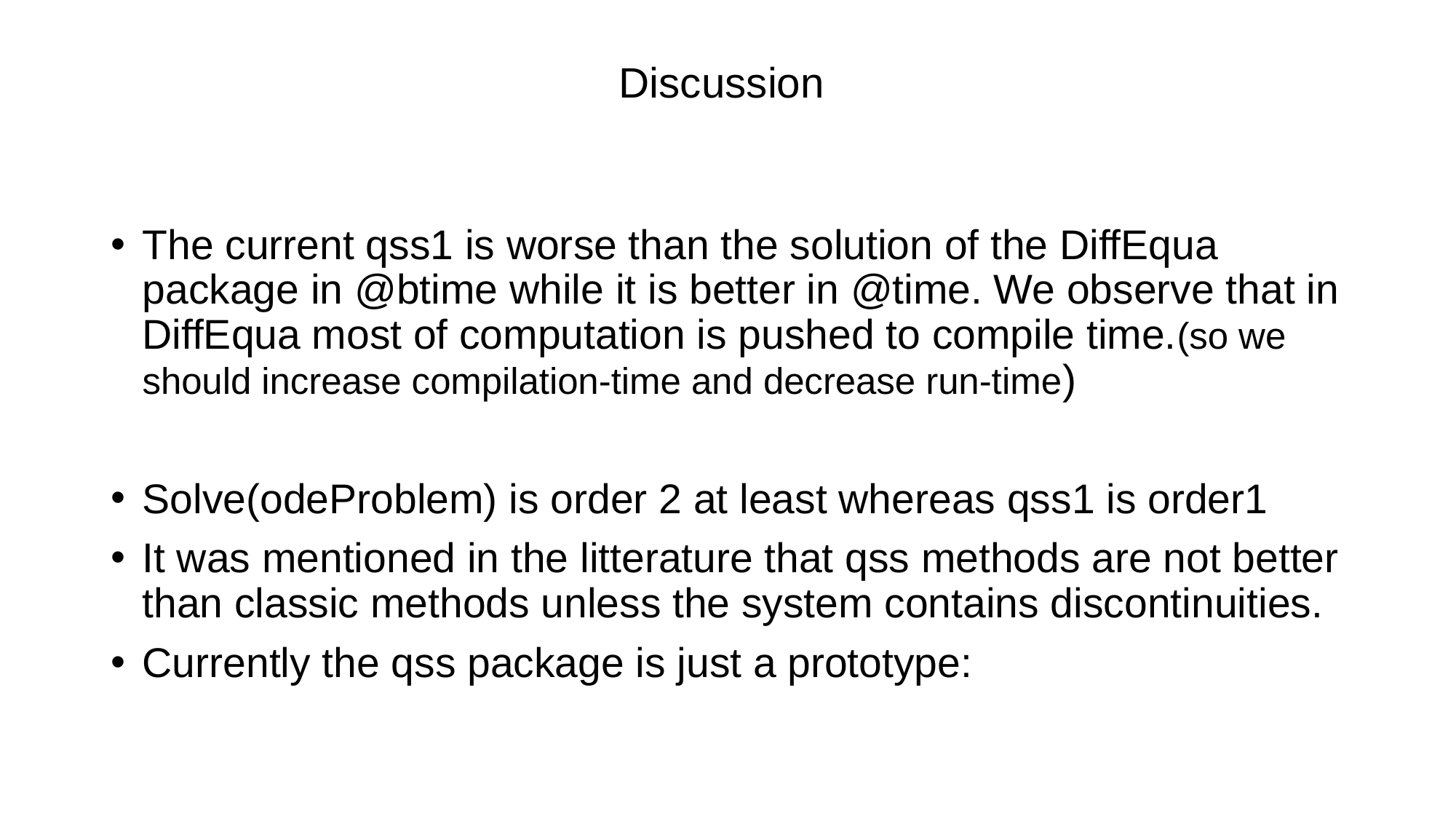

# Discussion
The current qss1 is worse than the solution of the DiffEqua package in @btime while it is better in @time. We observe that in DiffEqua most of computation is pushed to compile time.(so we should increase compilation-time and decrease run-time)

Solve(odeProblem) is order 2 at least whereas qss1 is order1
It was mentioned in the litterature that qss methods are not better than classic methods unless the system contains discontinuities.
Currently the qss package is just a prototype: